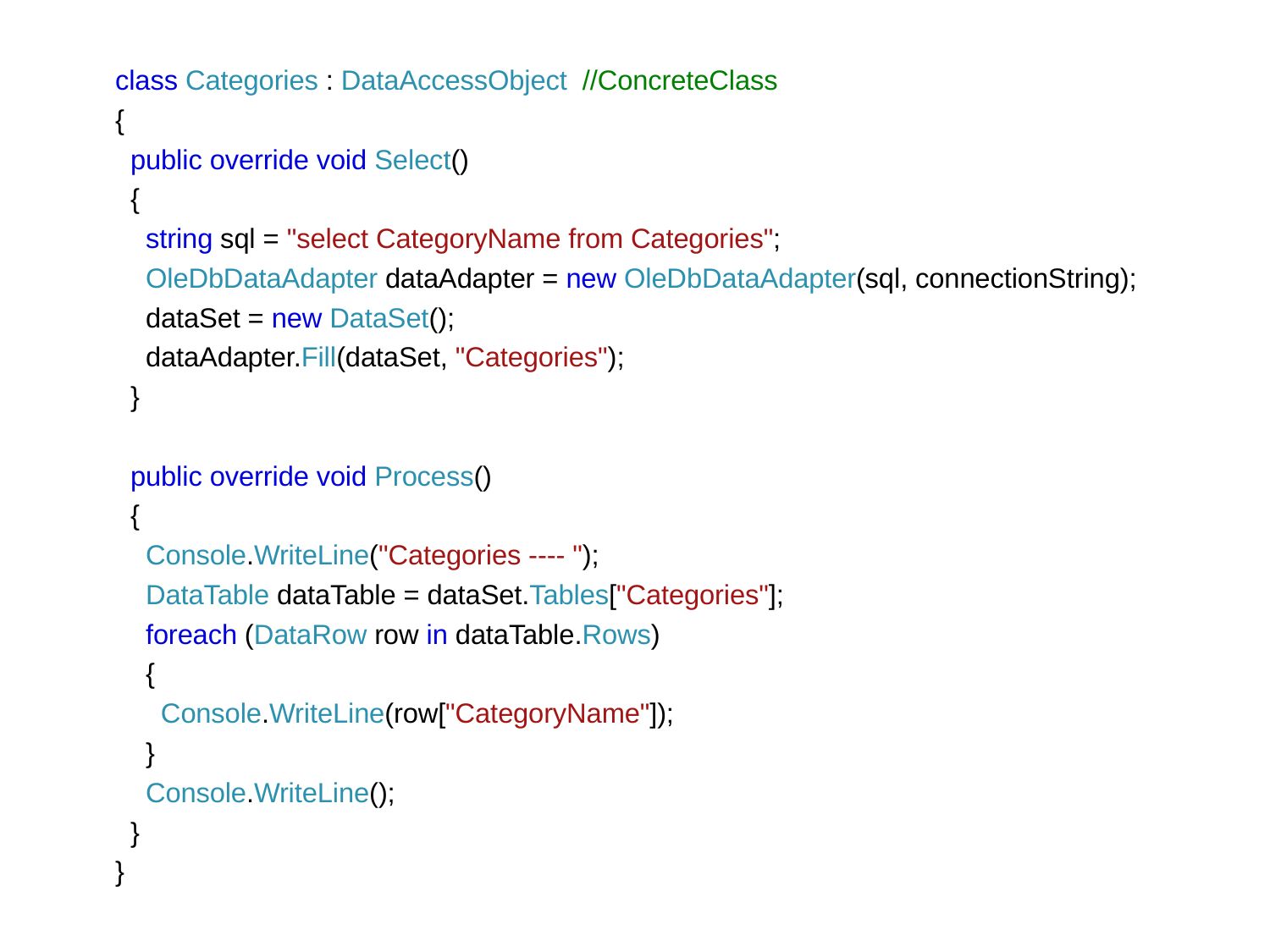

class Categories : DataAccessObject  //ConcreteClass
  {
    public override void Select()
    {
      string sql = "select CategoryName from Categories";
      OleDbDataAdapter dataAdapter = new OleDbDataAdapter(sql, connectionString);
      dataSet = new DataSet();
      dataAdapter.Fill(dataSet, "Categories");
    }

    public override void Process()
    {
      Console.WriteLine("Categories ---- ");
      DataTable dataTable = dataSet.Tables["Categories"];
      foreach (DataRow row in dataTable.Rows)
      {
        Console.WriteLine(row["CategoryName"]);
      }
      Console.WriteLine();
    }
  }